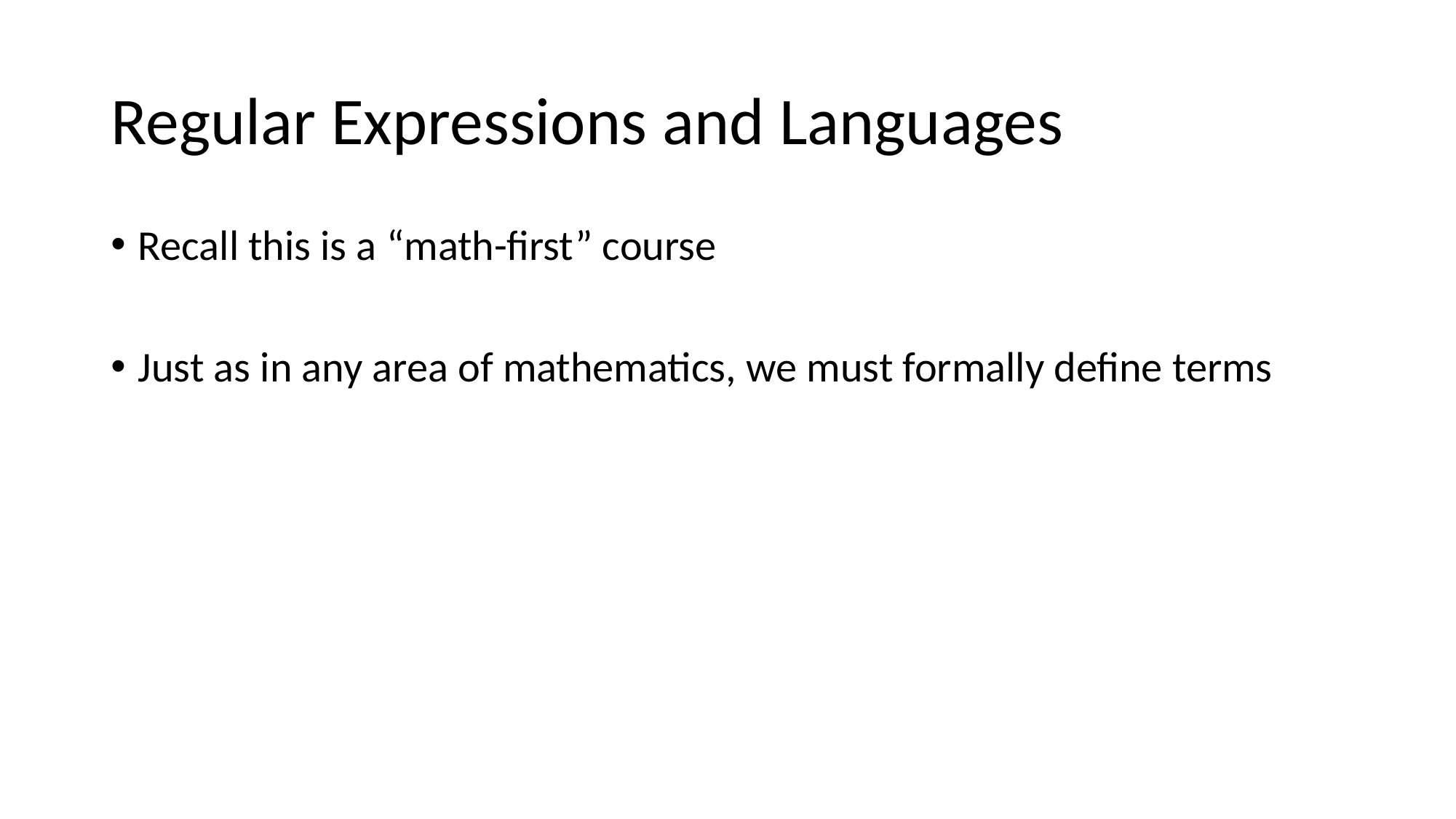

# Regular Expressions and Languages
Recall this is a “math-first” course

Just as in any area of mathematics, we must formally define terms